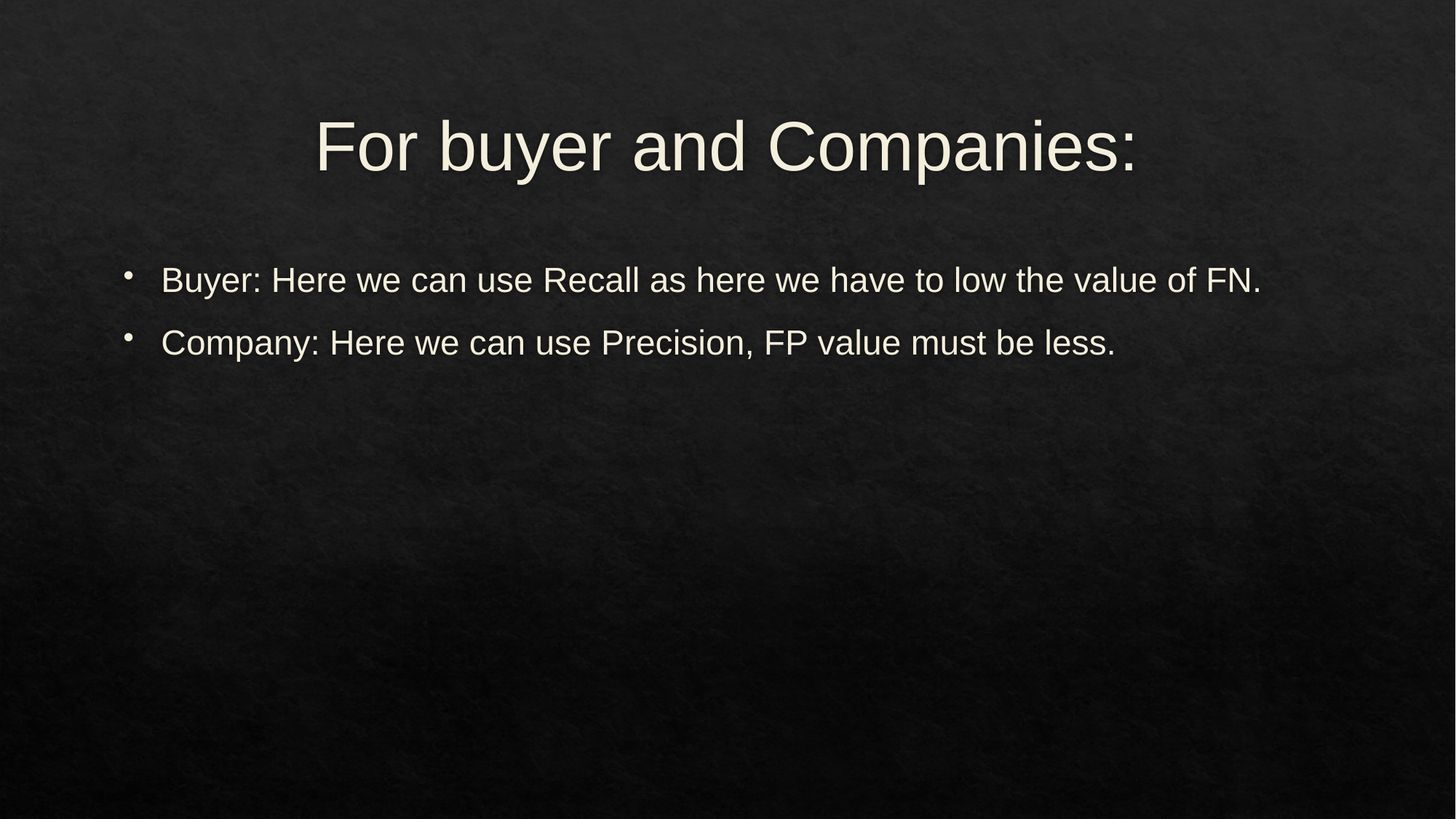

# For buyer and Companies:
Buyer: Here we can use Recall as here we have to low the value of FN.
Company: Here we can use Precision, FP value must be less.